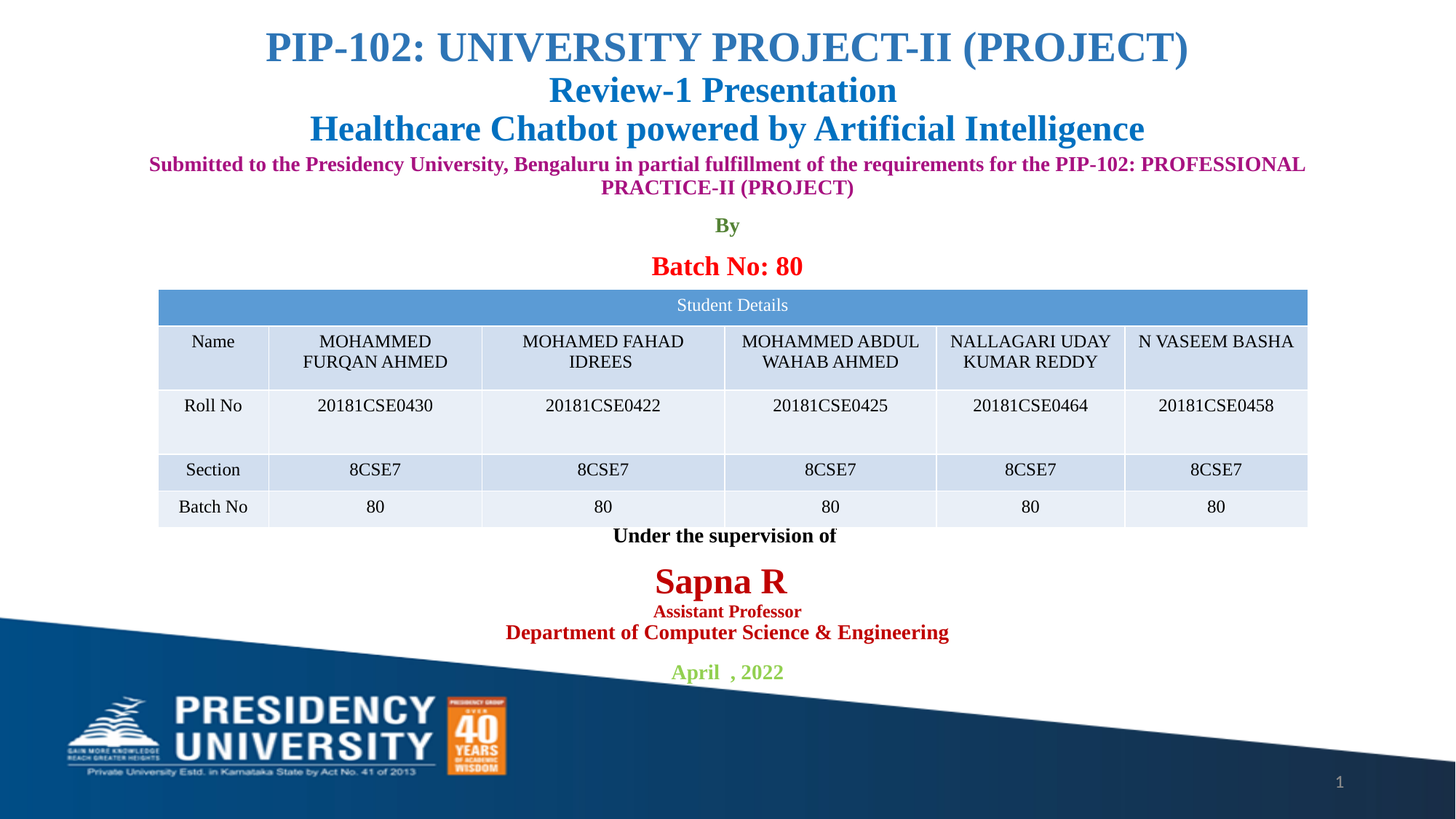

# PIP-102: UNIVERSITY PROJECT-II (PROJECT) Review-1 Presentation Healthcare Chatbot powered by Artificial Intelligence
Submitted to the Presidency University, Bengaluru in partial fulfillment of the requirements for the PIP-102: PROFESSIONAL PRACTICE-II (PROJECT)
By
Batch No: 80

Under the supervision of
    Sapna R
Assistant Professor
Department of Computer Science & Engineering
April  , 2022

| Student Details |  |  |  |  |  |
| --- | --- | --- | --- | --- | --- |
| Name | MOHAMMED FURQAN AHMED | MOHAMED FAHAD IDREES | MOHAMMED ABDUL WAHAB AHMED | NALLAGARI UDAY KUMAR REDDY | N VASEEM BASHA |
| Roll No | 20181CSE0430 | 20181CSE0422 | 20181CSE0425 | 20181CSE0464 | 20181CSE0458 |
| Section | 8CSE7 | 8CSE7 | 8CSE7 | 8CSE7 | 8CSE7 |
| Batch No | 80 | 80 | 80 | 80 | 80 |
1
1